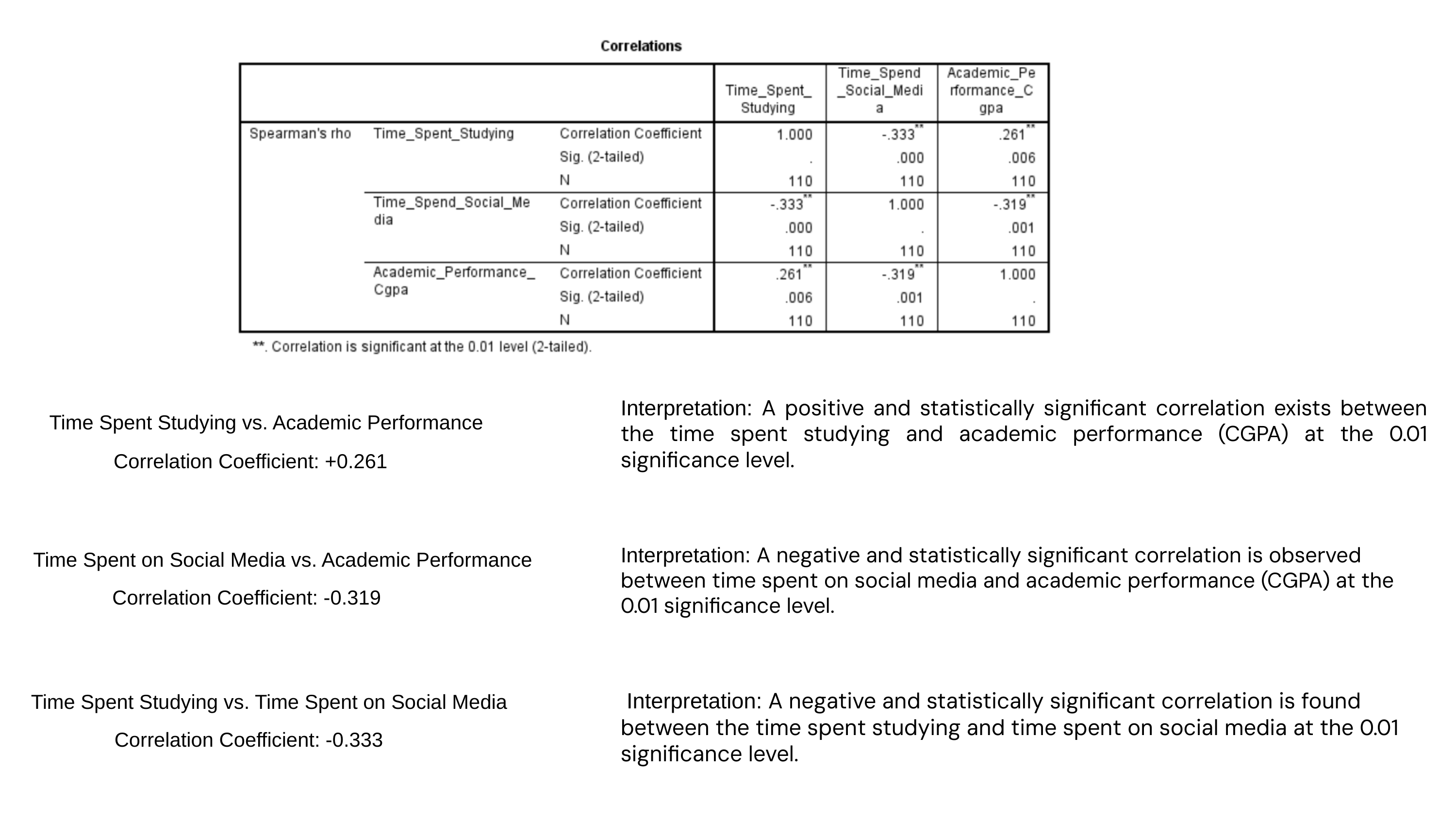

Interpretation: A positive and statistically significant correlation exists between the time spent studying and academic performance (CGPA) at the 0.01 significance level.
Time Spent Studying vs. Academic Performance
Correlation Coefficient: +0.261
Interpretation: A negative and statistically significant correlation is observed between time spent on social media and academic performance (CGPA) at the 0.01 significance level.
Time Spent on Social Media vs. Academic Performance
Correlation Coefficient: -0.319
 Interpretation: A negative and statistically significant correlation is found between the time spent studying and time spent on social media at the 0.01 significance level.
Time Spent Studying vs. Time Spent on Social Media
Correlation Coefficient: -0.333